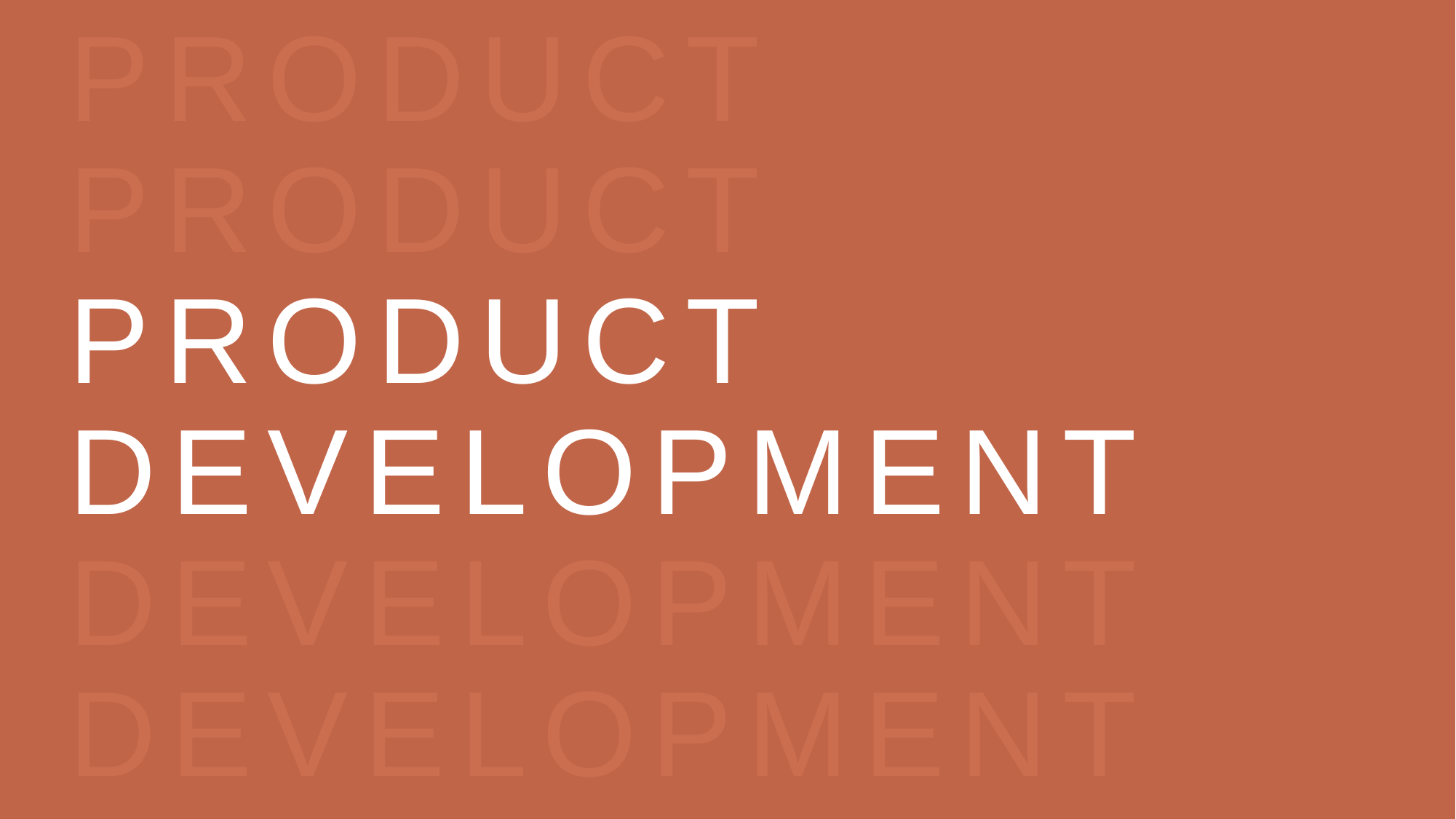

# PRODUCT PRODUCT PRODUCT DEVELOPMENT DEVELOPMENT DEVELOPMENT